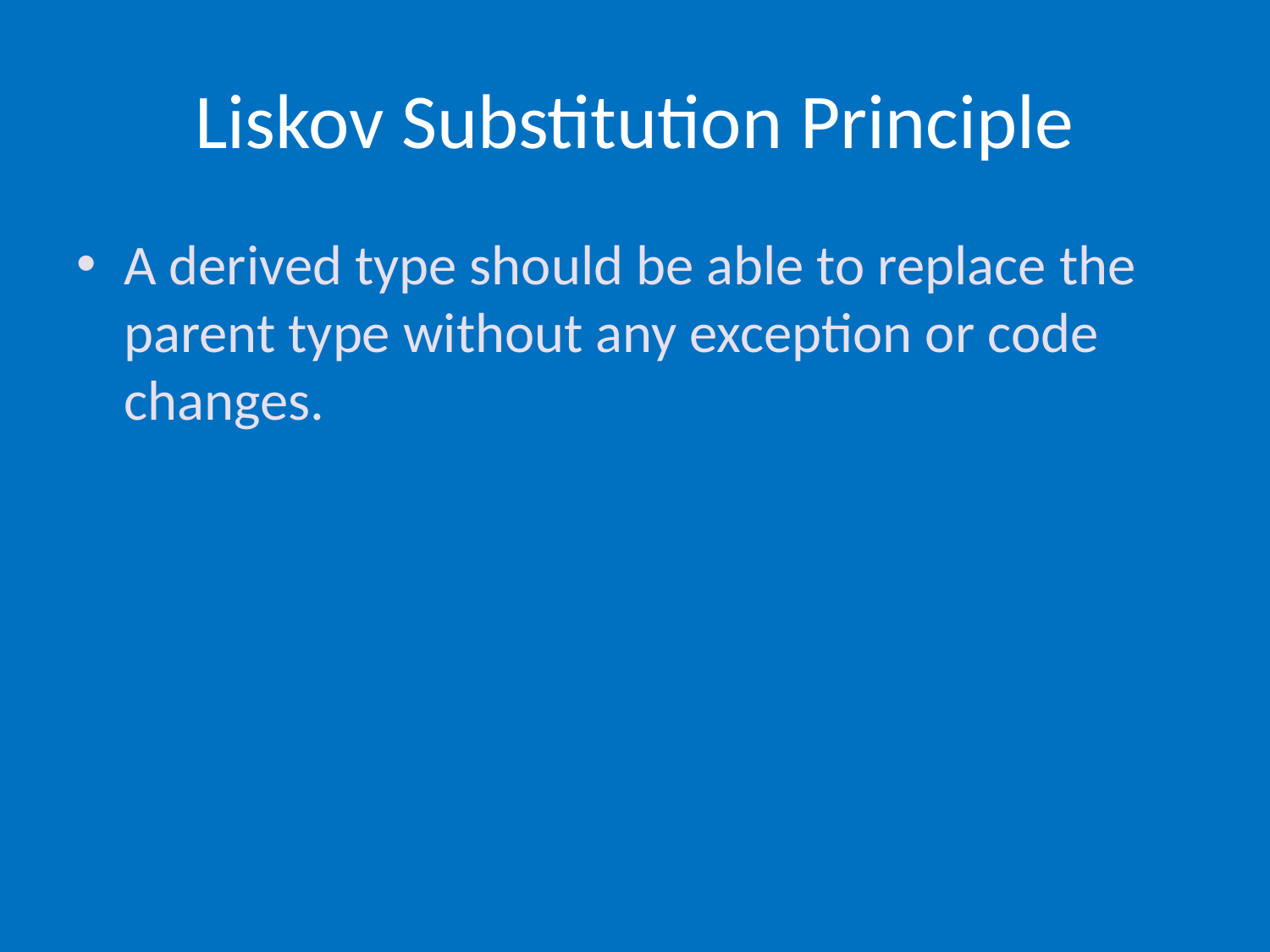

# Liskov Substitution Principle
A derived type should be able to replace the parent type without any exception or code changes.